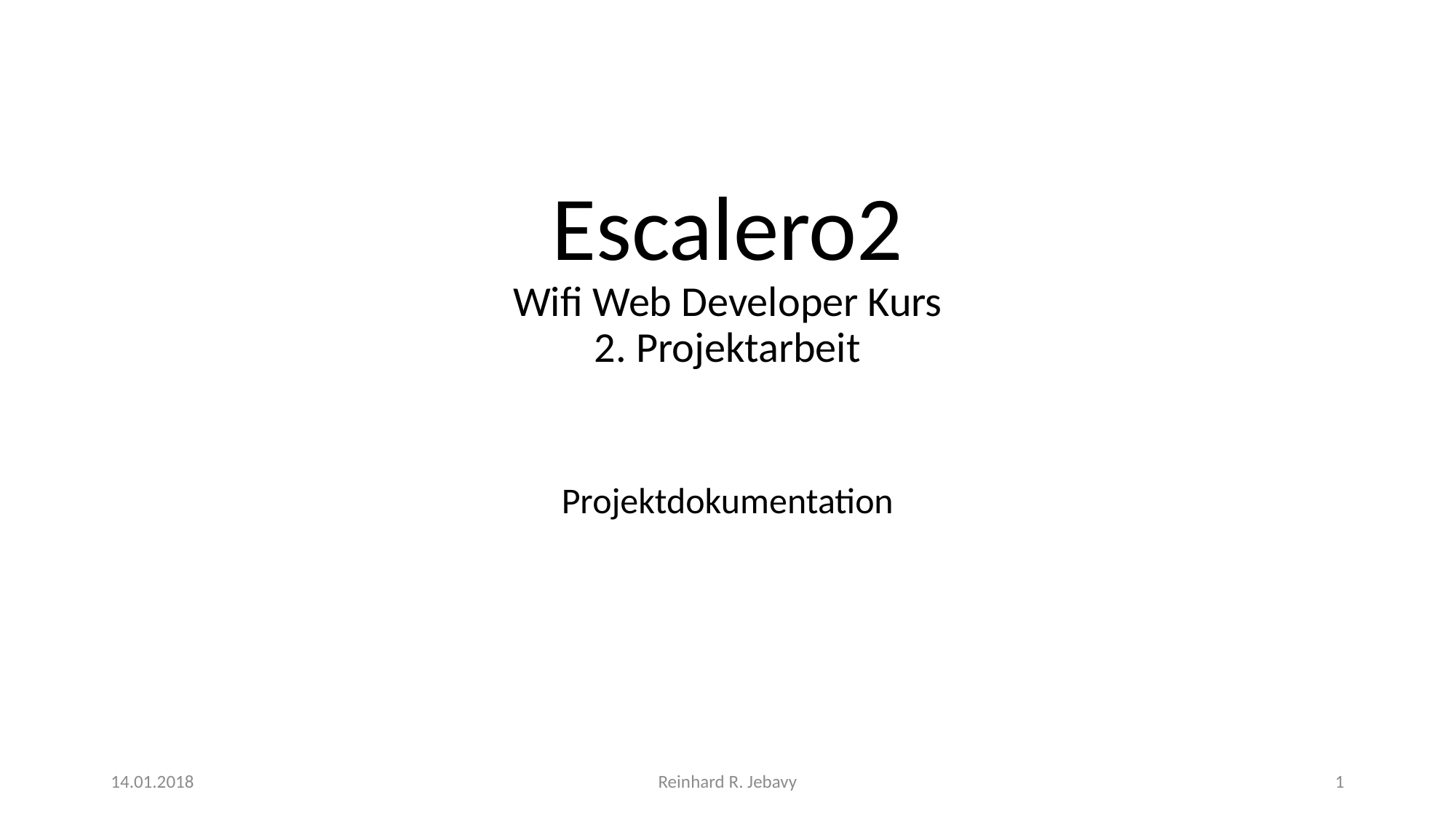

# Escalero2 Wifi Web Developer Kurs 2. Projektarbeit
Projektdokumentation

14.01.2018
Reinhard R. Jebavy
1